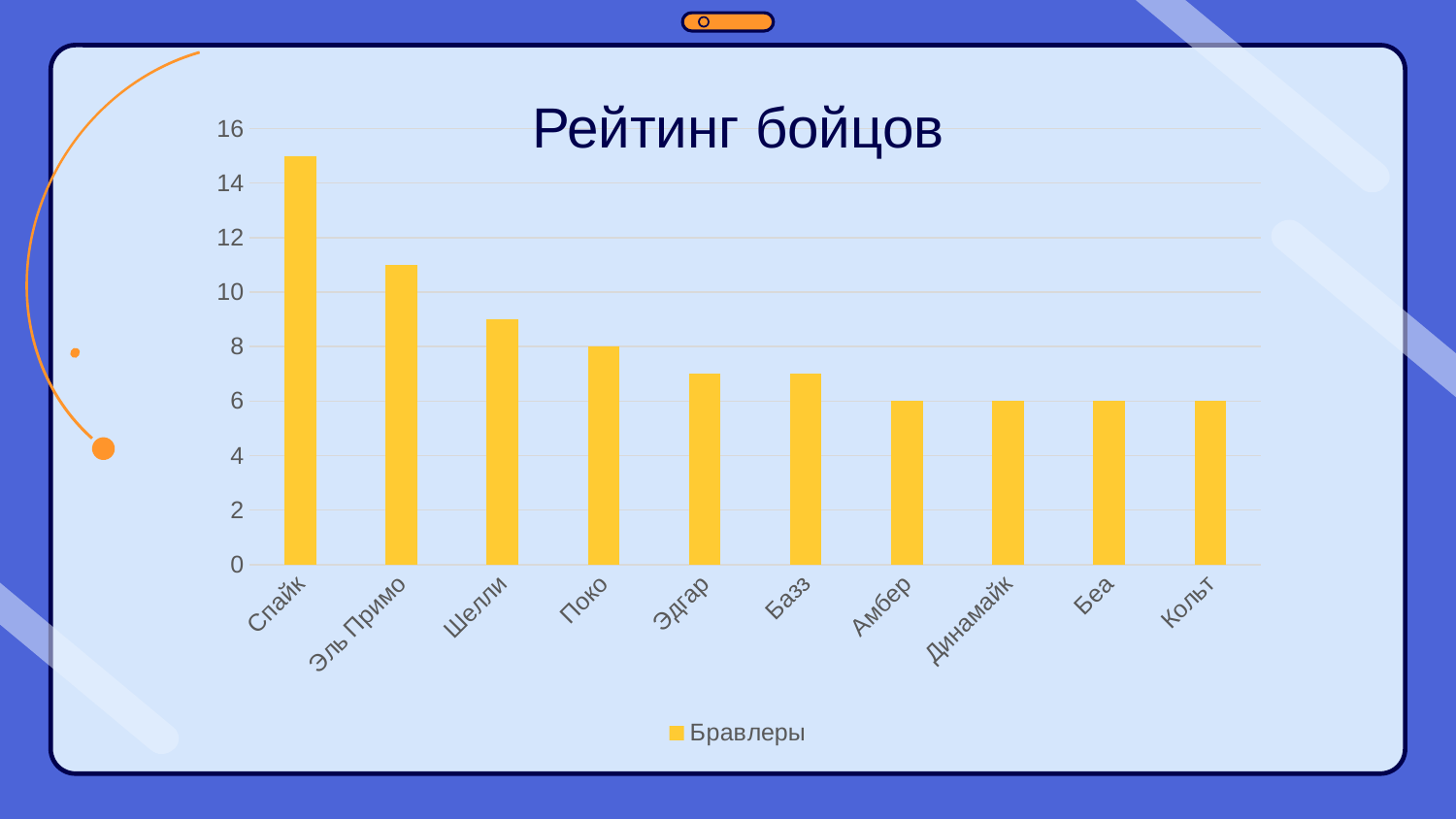

# Рейтинг бойцов

### Chart

| Category | Бравлеры |
|---|---|
| Спайк | 15.0 |
| Эль Примо | 11.0 |
| Шелли | 9.0 |
| Поко | 8.0 |
| Эдгар | 7.0 |
| Базз | 7.0 |
| Амбер | 6.0 |
| Динамайк | 6.0 |
| Беа | 6.0 |
| Кольт | 6.0 |